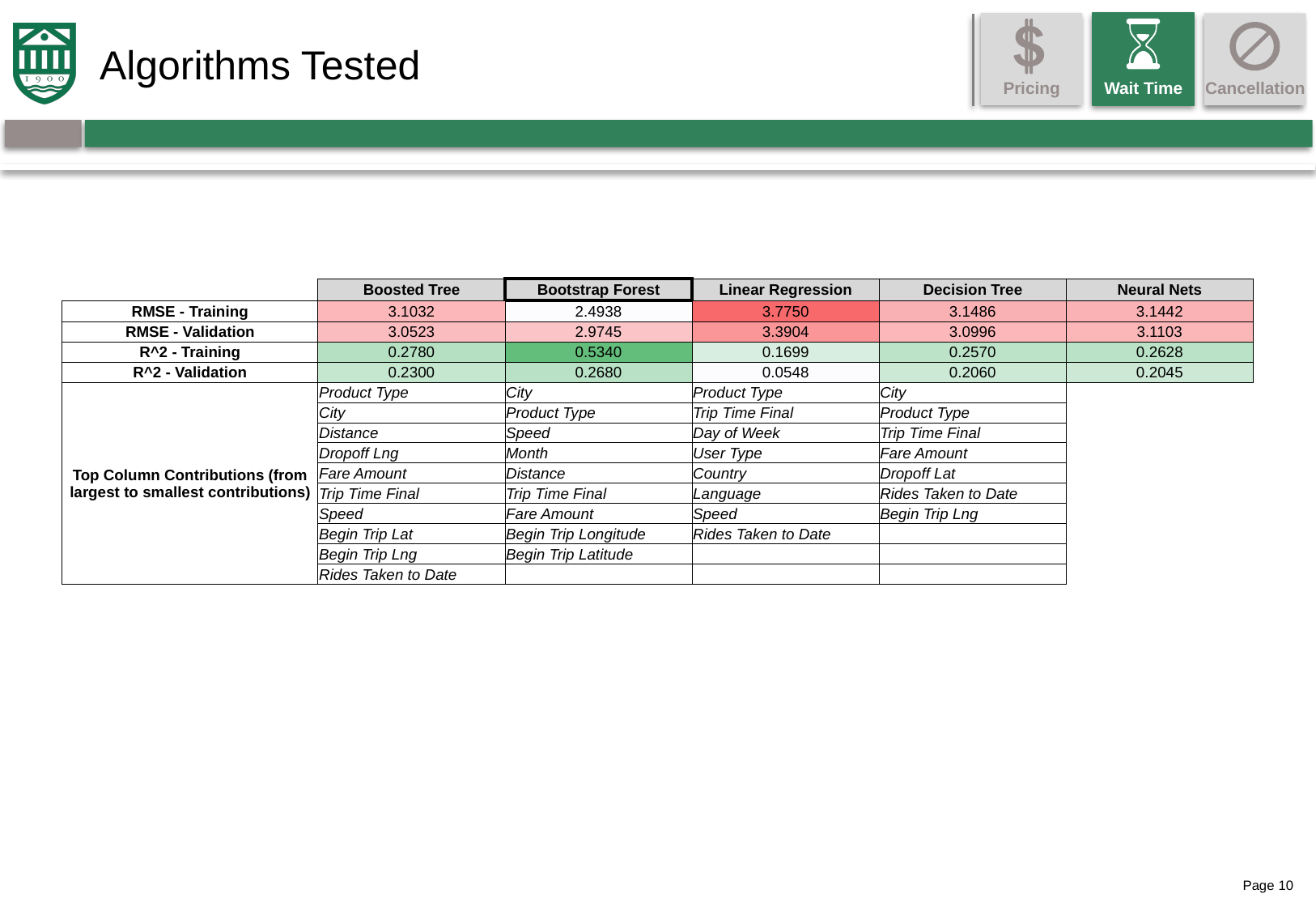

Pricing
Wait Time
Cancellation

# Algorithms Tested
|  | Boosted Tree | Bootstrap Forest | Linear Regression | Decision Tree | Neural Nets |
| --- | --- | --- | --- | --- | --- |
| RMSE - Training | 3.1032 | 2.4938 | 3.7750 | 3.1486 | 3.1442 |
| RMSE - Validation | 3.0523 | 2.9745 | 3.3904 | 3.0996 | 3.1103 |
| R^2 - Training | 0.2780 | 0.5340 | 0.1699 | 0.2570 | 0.2628 |
| R^2 - Validation | 0.2300 | 0.2680 | 0.0548 | 0.2060 | 0.2045 |
| Top Column Contributions (from largest to smallest contributions) | Product Type | City | Product Type | City |  |
|  | City | Product Type | Trip Time Final | Product Type |  |
|  | Distance | Speed | Day of Week | Trip Time Final |  |
|  | Dropoff Lng | Month | User Type | Fare Amount |  |
|  | Fare Amount | Distance | Country | Dropoff Lat |  |
|  | Trip Time Final | Trip Time Final | Language | Rides Taken to Date |  |
|  | Speed | Fare Amount | Speed | Begin Trip Lng |  |
|  | Begin Trip Lat | Begin Trip Longitude | Rides Taken to Date |  |  |
|  | Begin Trip Lng | Begin Trip Latitude |  |  |  |
|  | Rides Taken to Date |  |  |  |  |